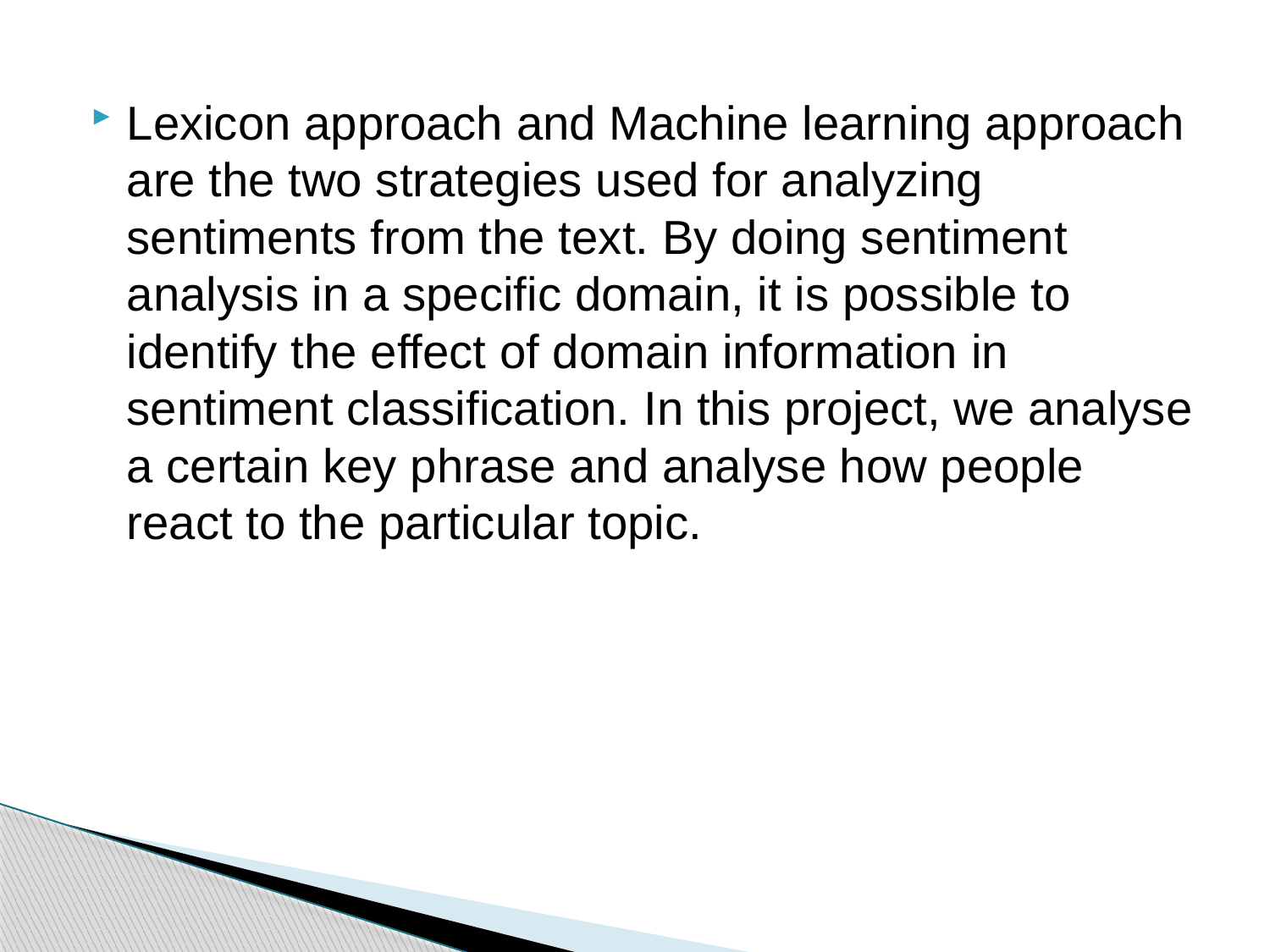

#
Lexicon approach and Machine learning approach are the two strategies used for analyzing sentiments from the text. By doing sentiment analysis in a specific domain, it is possible to identify the effect of domain information in sentiment classification. In this project, we analyse a certain key phrase and analyse how people react to the particular topic.